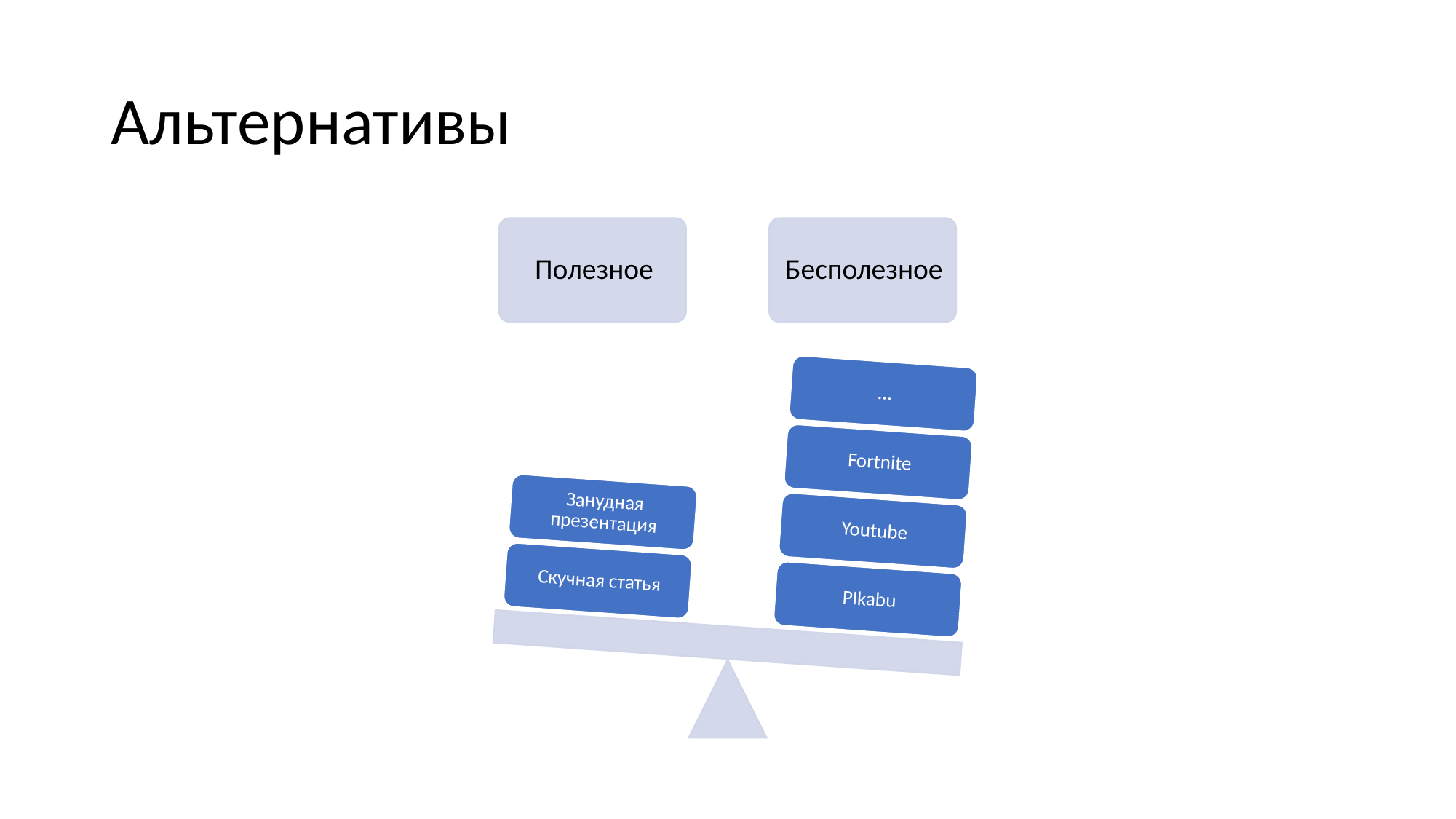

# Альтернативы
Полезное
Бесполезное
PIkabu
Youtube
Fortnite
…
Скучная статья
Занудная презентация